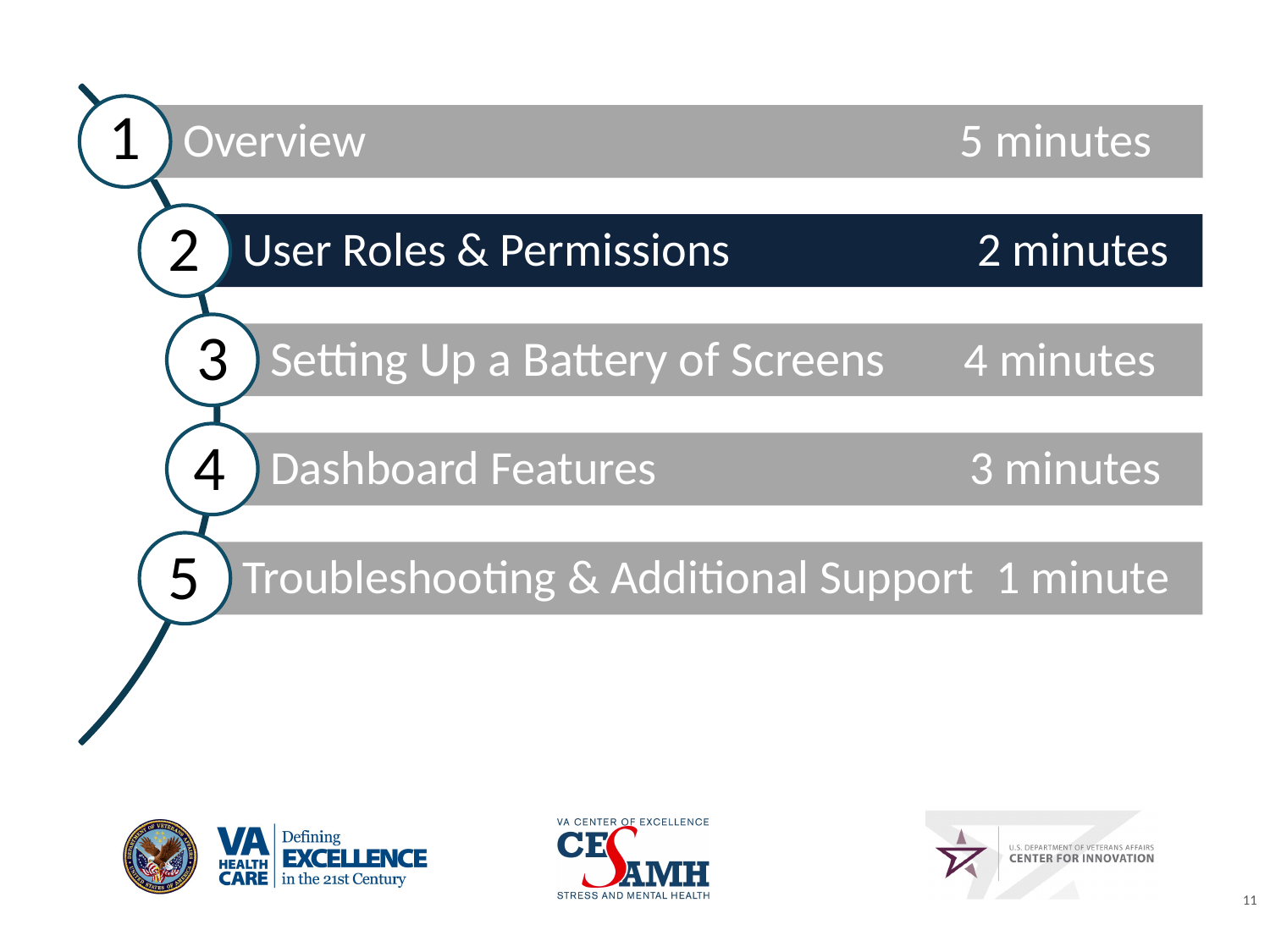

1

Overview                                                       5 minutes
2

User Roles & Permissions	                     2 minutes
3

Setting Up a Battery of Screens       4 minutes
4

Dashboard Features                             3 minutes
5

Troubleshooting & Additional Support  1 minute
11